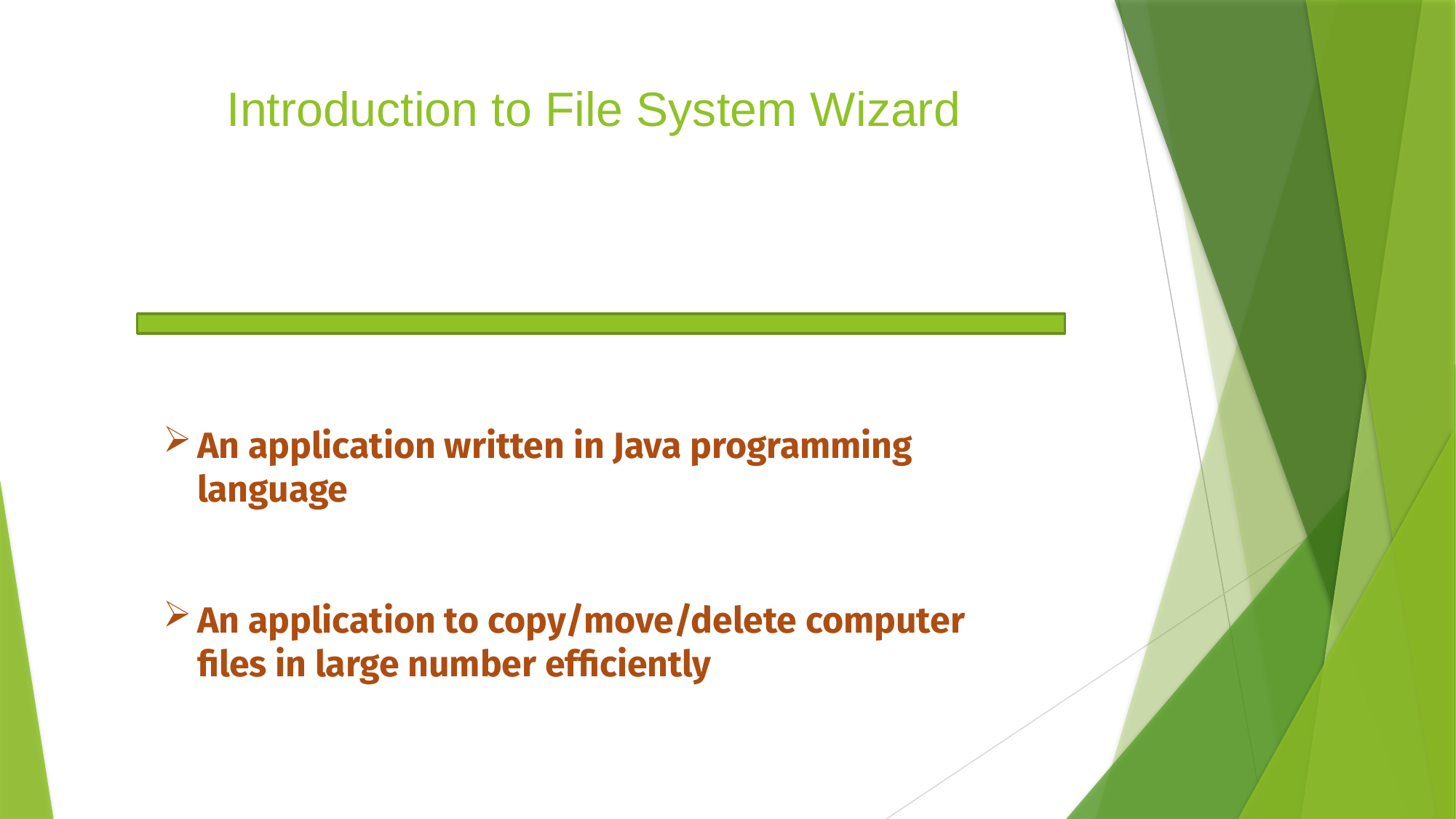

# Introduction to File System Wizard

An application written in Java programming language

An application to copy/move/delete computer files in large number efficiently